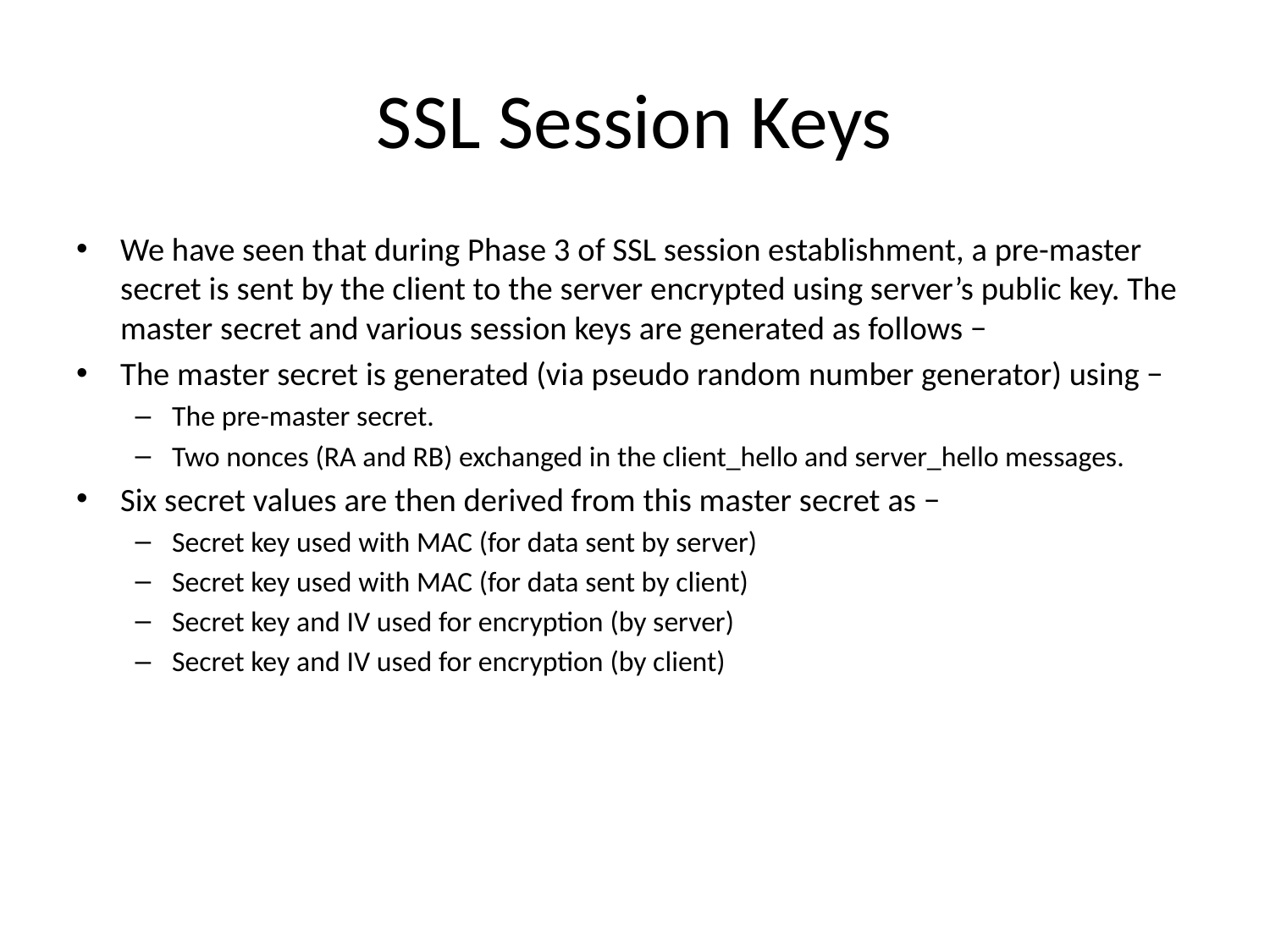

# SSL Session Keys
We have seen that during Phase 3 of SSL session establishment, a pre-master secret is sent by the client to the server encrypted using server’s public key. The master secret and various session keys are generated as follows −
The master secret is generated (via pseudo random number generator) using −
The pre-master secret.
Two nonces (RA and RB) exchanged in the client_hello and server_hello messages.
Six secret values are then derived from this master secret as −
Secret key used with MAC (for data sent by server)
Secret key used with MAC (for data sent by client)
Secret key and IV used for encryption (by server)
Secret key and IV used for encryption (by client)